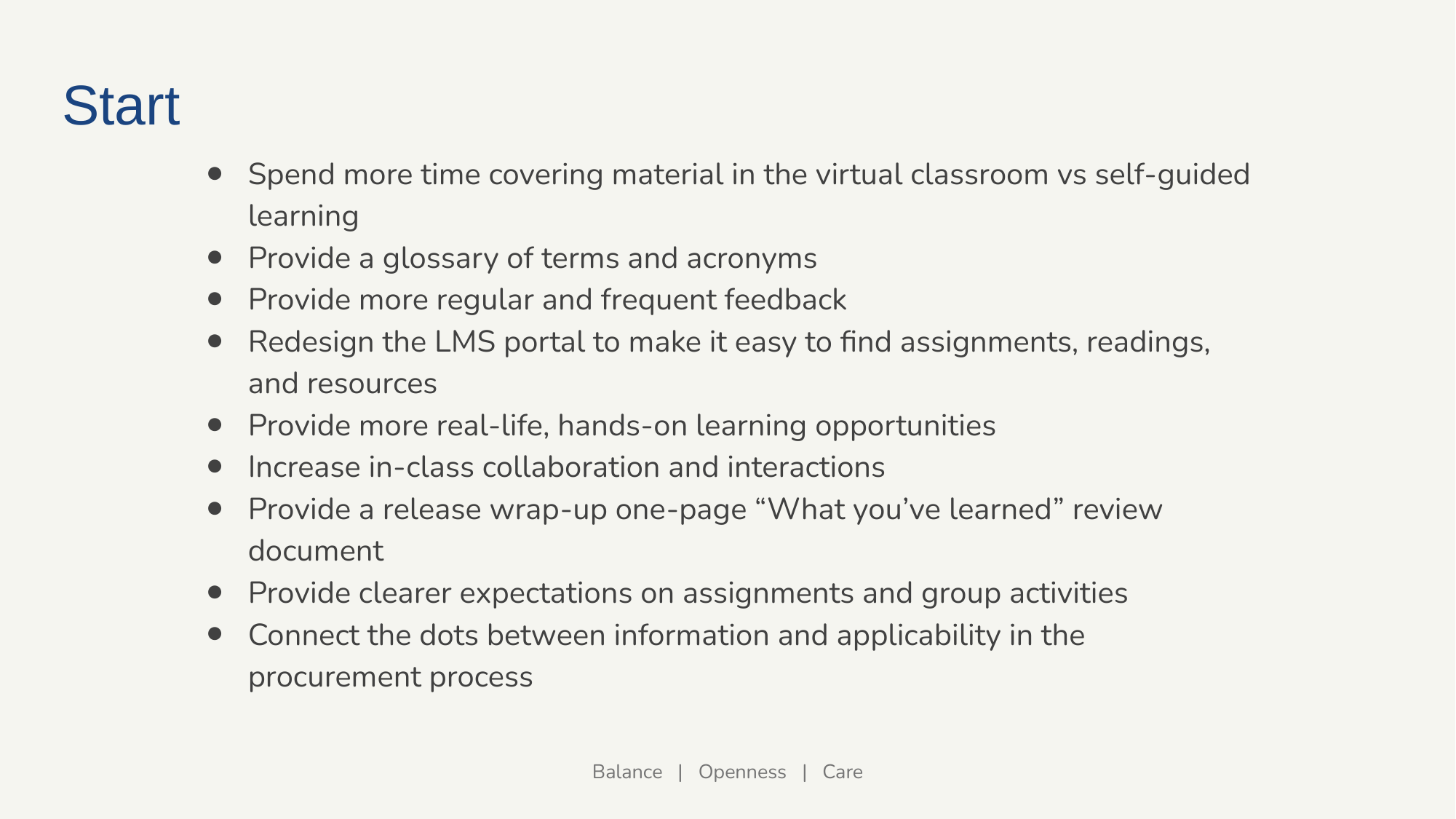

# Start
Spend more time covering material in the virtual classroom vs self-guided learning
Provide a glossary of terms and acronyms
Provide more regular and frequent feedback
Redesign the LMS portal to make it easy to find assignments, readings, and resources
Provide more real-life, hands-on learning opportunities
Increase in-class collaboration and interactions
Provide a release wrap-up one-page “What you’ve learned” review document
Provide clearer expectations on assignments and group activities
Connect the dots between information and applicability in the procurement process